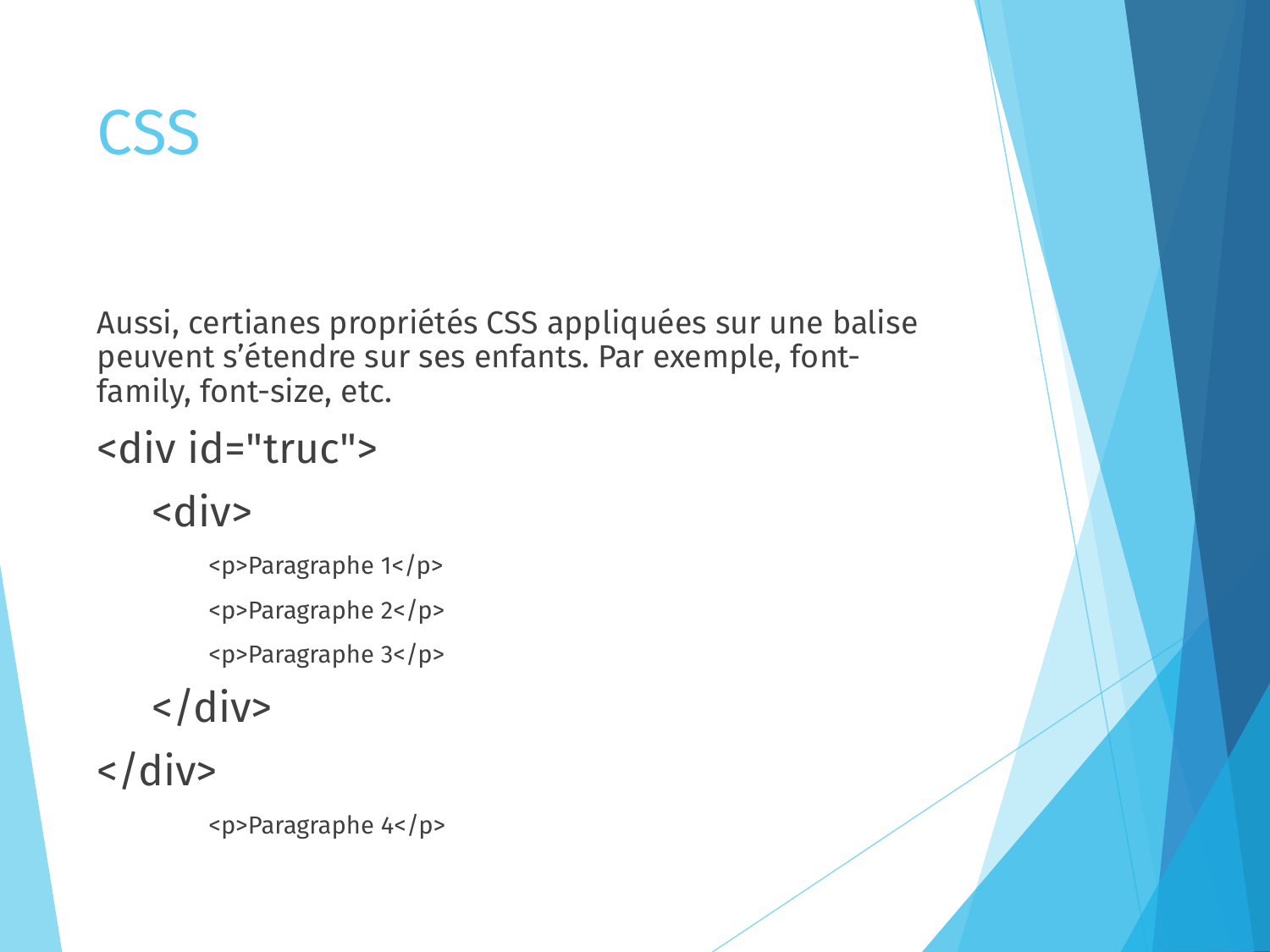

# CSS
Aussi, certianes propriétés CSS appliquées sur une balise peuvent s’étendre sur ses enfants. Par exemple, font-family, font-size, etc.
<div id="truc">
<div>
<p>Paragraphe 1</p>
<p>Paragraphe 2</p>
<p>Paragraphe 3</p>
</div>
</div>
<p>Paragraphe 4</p>